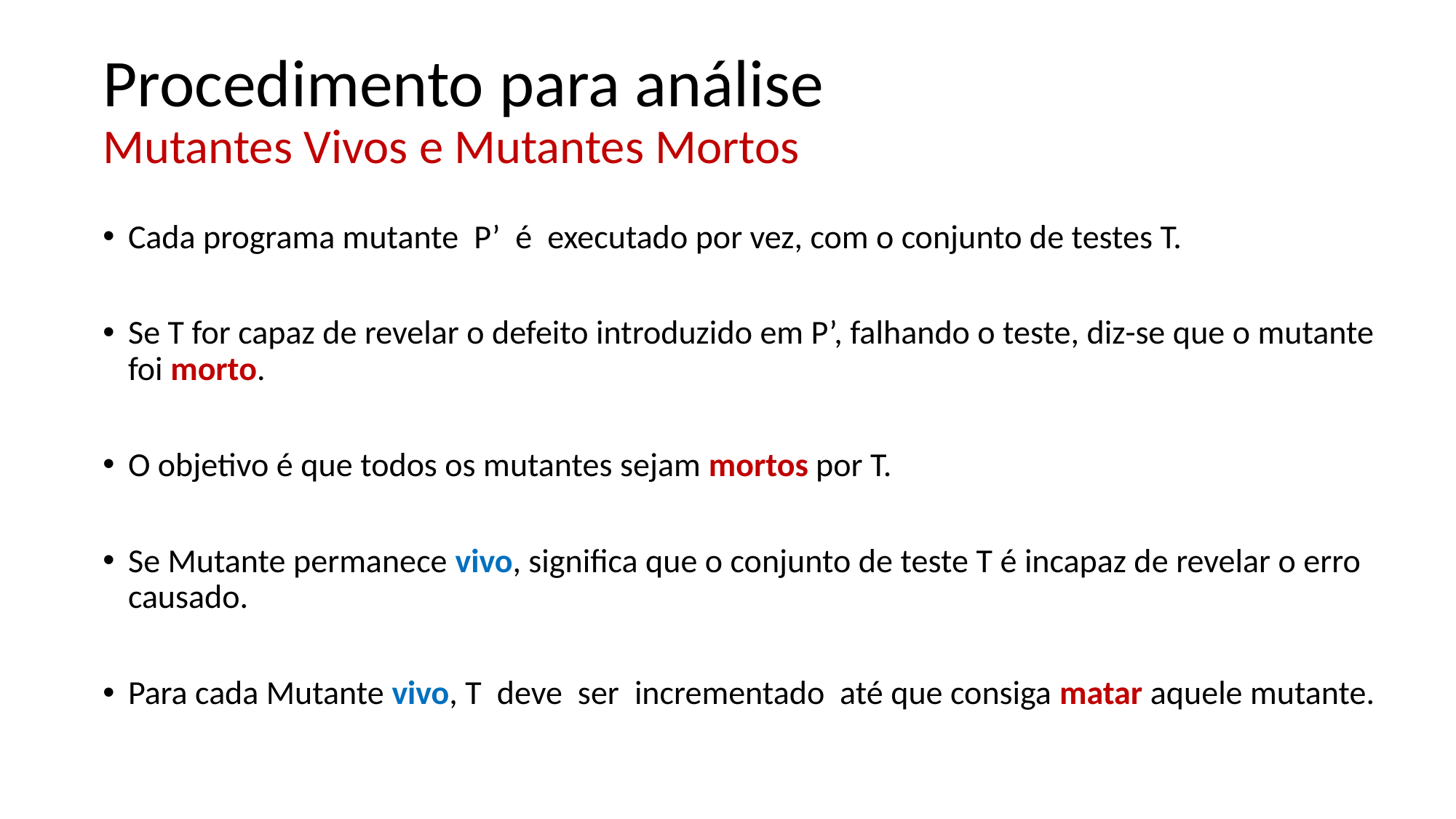

# Procedimento para análise Mutantes Vivos e Mutantes Mortos
Cada programa mutante  P’  é  executado por vez, com o conjunto de testes T.

Se T for capaz de revelar o defeito introduzido em P’, falhando o teste, diz-se que o mutante foi morto.

O objetivo é que todos os mutantes sejam mortos por T.

Se Mutante permanece vivo, significa que o conjunto de teste T é incapaz de revelar o erro causado.

Para cada Mutante vivo, T  deve  ser  incrementado  até que consiga matar aquele mutante.